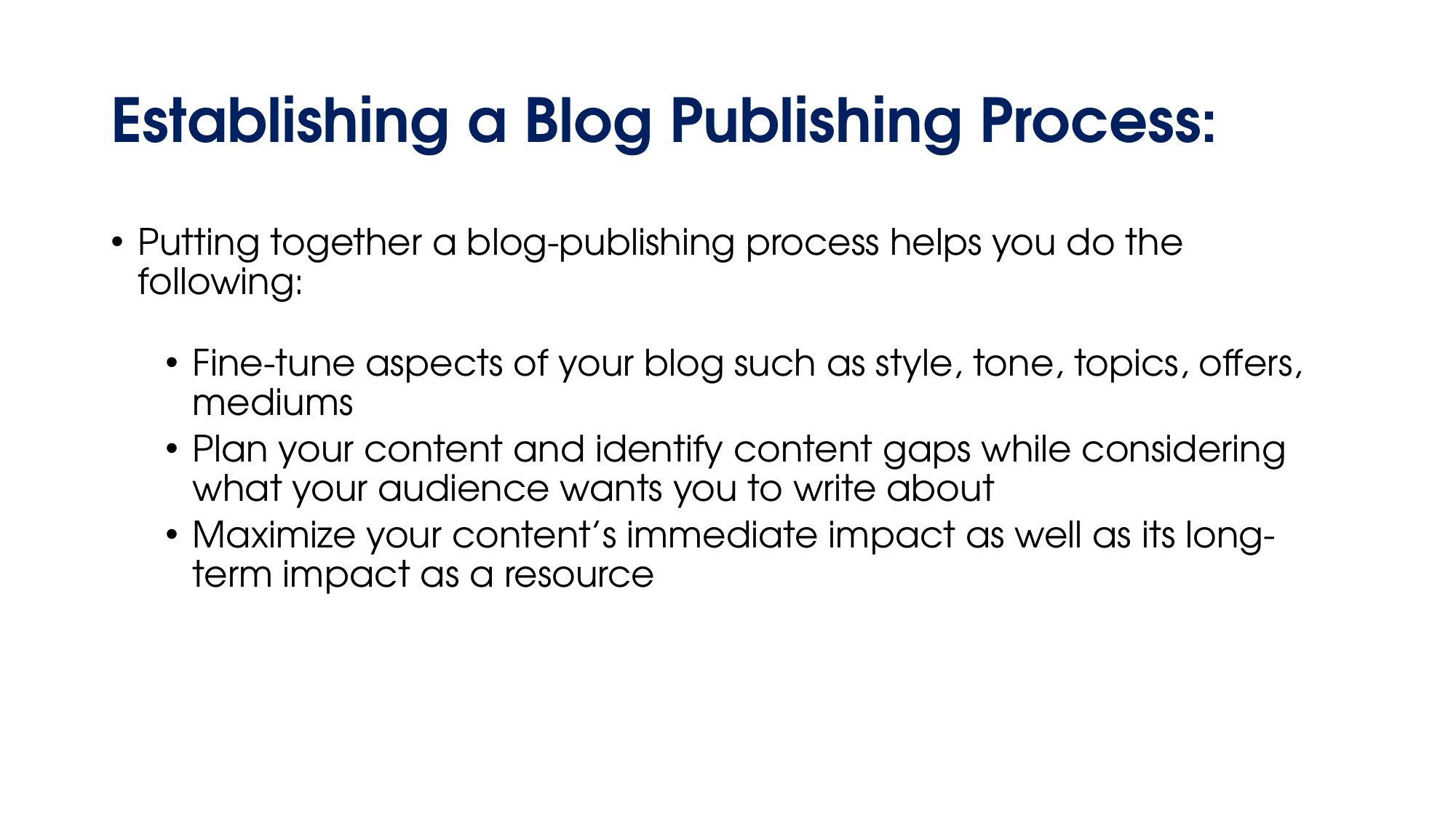

# Establishing a Blog Publishing Process:
Putting together a blog-publishing process helps you do the following:

Fine-tune aspects of your blog such as style, tone, topics, offers, mediums
Plan your content and identify content gaps while considering what your audience wants you to write about
Maximize your content’s immediate impact as well as its long-term impact as a resource